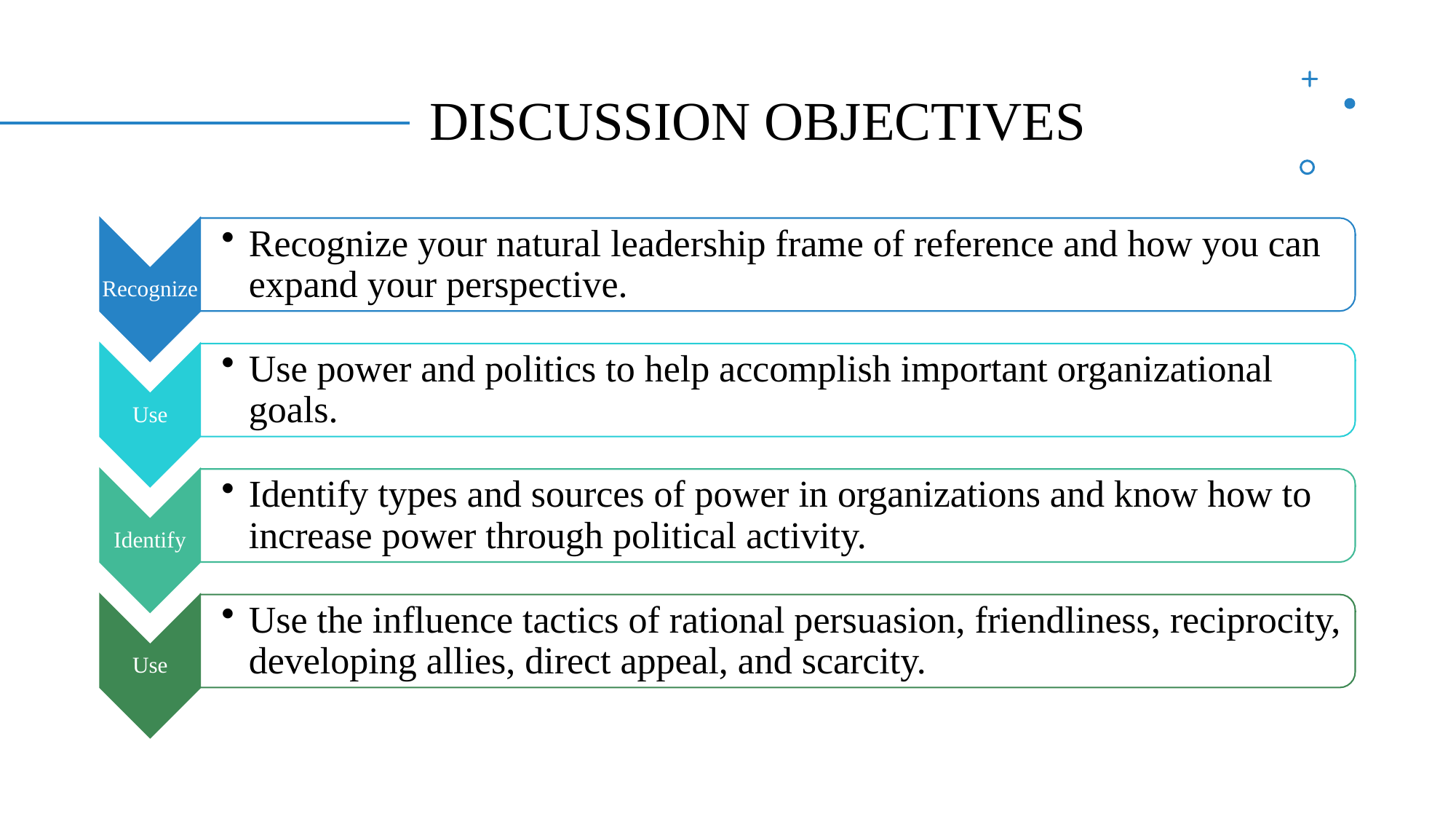

# DISCUSSION OBJECTIVES

Recognize
Recognize your natural leadership frame of reference and how you can expand your perspective.
Use
Use power and politics to help accomplish important organizational goals.
Identify
Identify types and sources of power in organizations and know how to increase power through political activity.
Use
Use the influence tactics of rational persuasion, friendliness, reciprocity, developing allies, direct appeal, and scarcity.